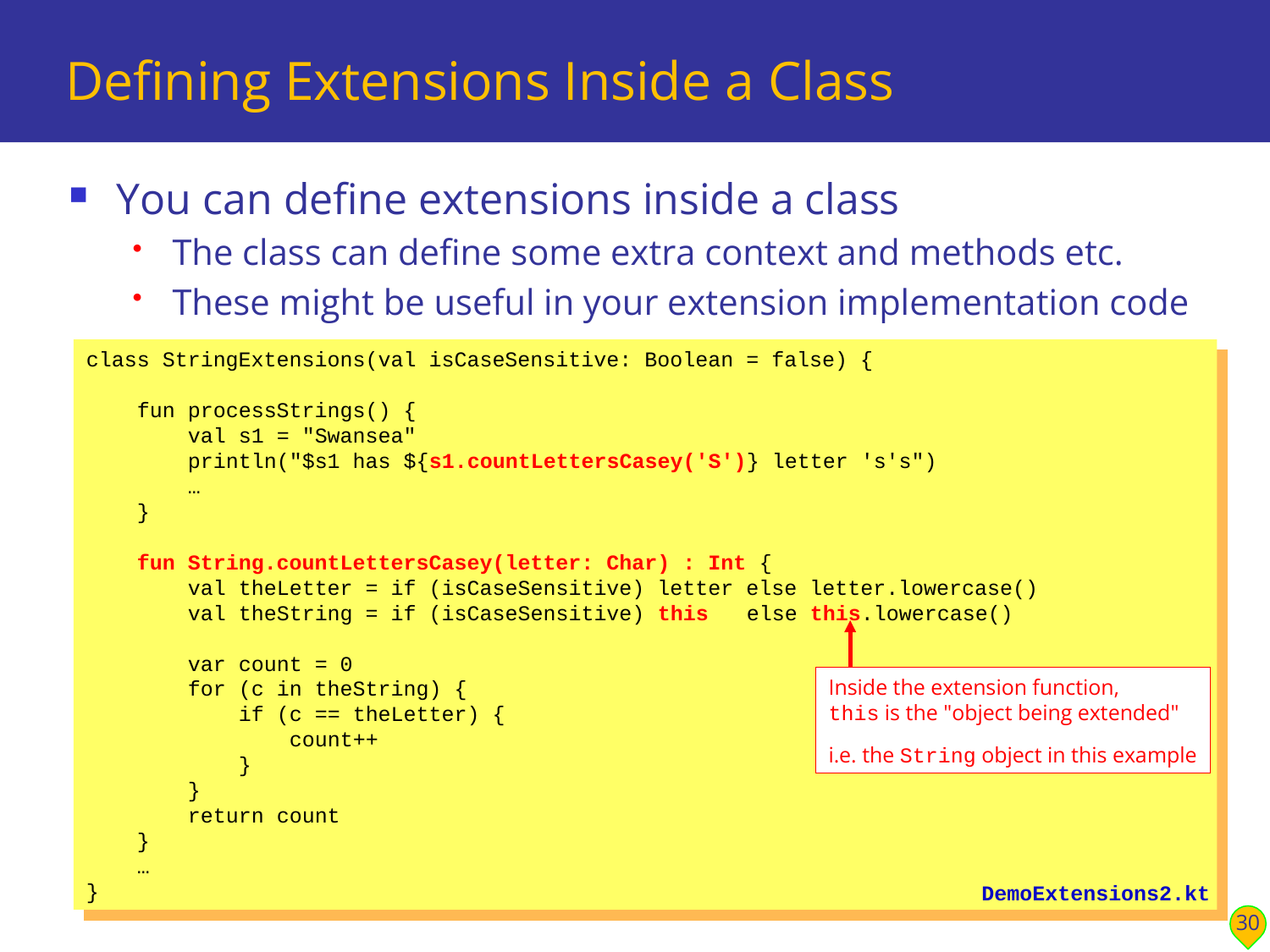

# Defining Extensions Inside a Class
You can define extensions inside a class
The class can define some extra context and methods etc.
These might be useful in your extension implementation code
class StringExtensions(val isCaseSensitive: Boolean = false) {

    fun processStrings() {
        val s1 = "Swansea"
        println("$s1 has ${s1.countLettersCasey('S')} letter 's's")
        …
    }

    fun String.countLettersCasey(letter: Char) : Int {
        val theLetter = if (isCaseSensitive) letter else letter.lowercase()
        val theString = if (isCaseSensitive) this   else this.lowercase()

        var count = 0
        for (c in theString) {
            if (c == theLetter) {
                count++
            }
        }
        return count
    }
    …
}
Inside the extension function,
this is the "object being extended"

i.e. the String object in this example
DemoExtensions2.kt
30